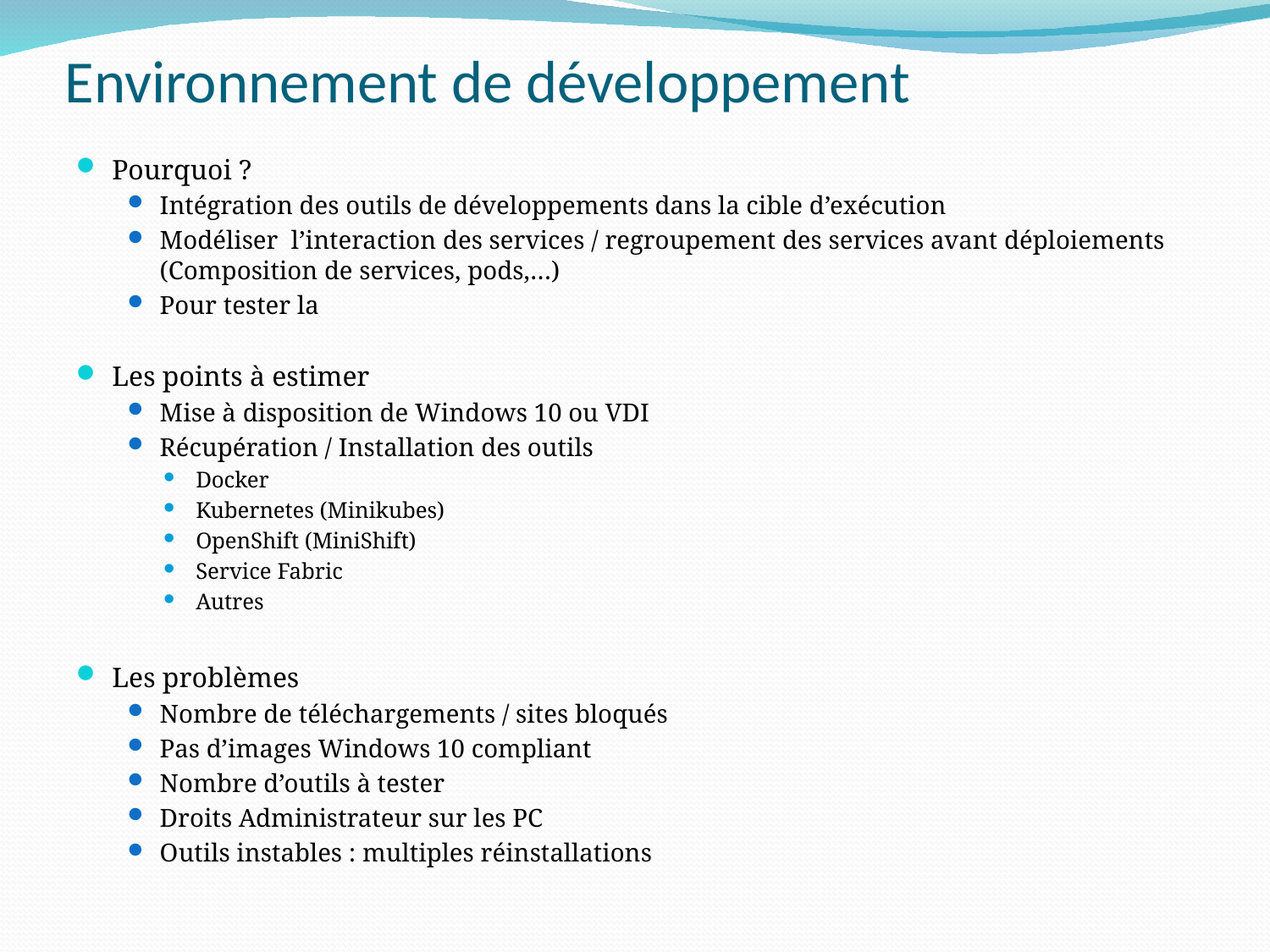

# Environnement de développement
Pourquoi ?
Intégration des outils de développements dans la cible d’exécution
Modéliser  l’interaction des services / regroupement des services avant déploiements (Composition de services, pods,…)
Pour tester la

Les points à estimer
Mise à disposition de Windows 10 ou VDI
Récupération / Installation des outils
Docker
Kubernetes (Minikubes)
OpenShift (MiniShift)
Service Fabric
Autres

Les problèmes
Nombre de téléchargements / sites bloqués
Pas d’images Windows 10 compliant
Nombre d’outils à tester
Droits Administrateur sur les PC
Outils instables : multiples réinstallations